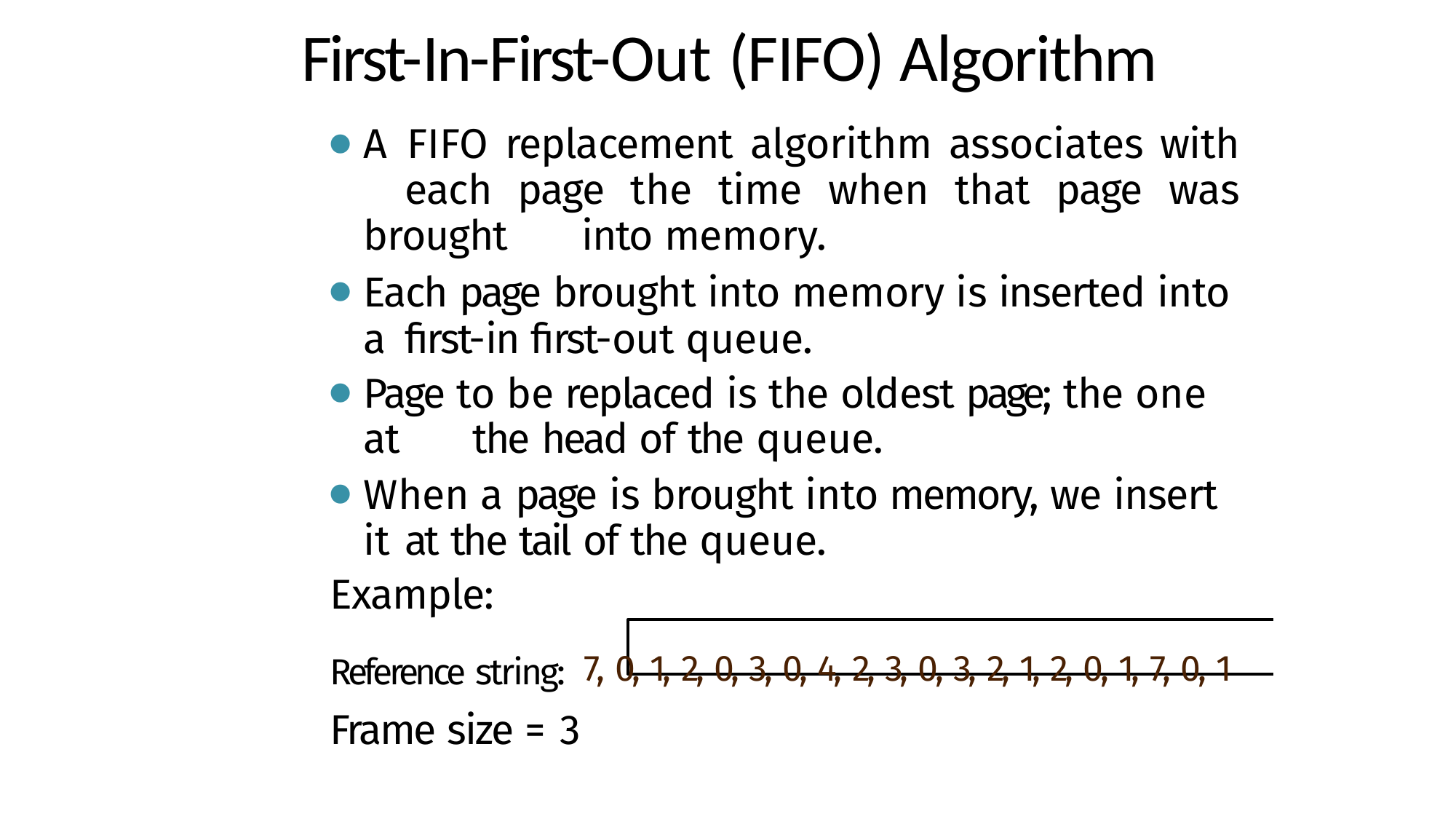

# First-In-First-Out (FIFO) Algorithm
A FIFO replacement algorithm associates with 	each page the time when that page was brought 	into memory.
Each page brought into memory is inserted into a 	first-in first-out queue.
Page to be replaced is the oldest page; the one at 	the head of the queue.
When a page is brought into memory, we insert it 	at the tail of the queue.
Example:
Reference string: 7, 0, 1, 2, 0, 3, 0, 4, 2, 3, 0, 3, 2, 1, 2, 0, 1, 7, 0, 1
Frame size = 3